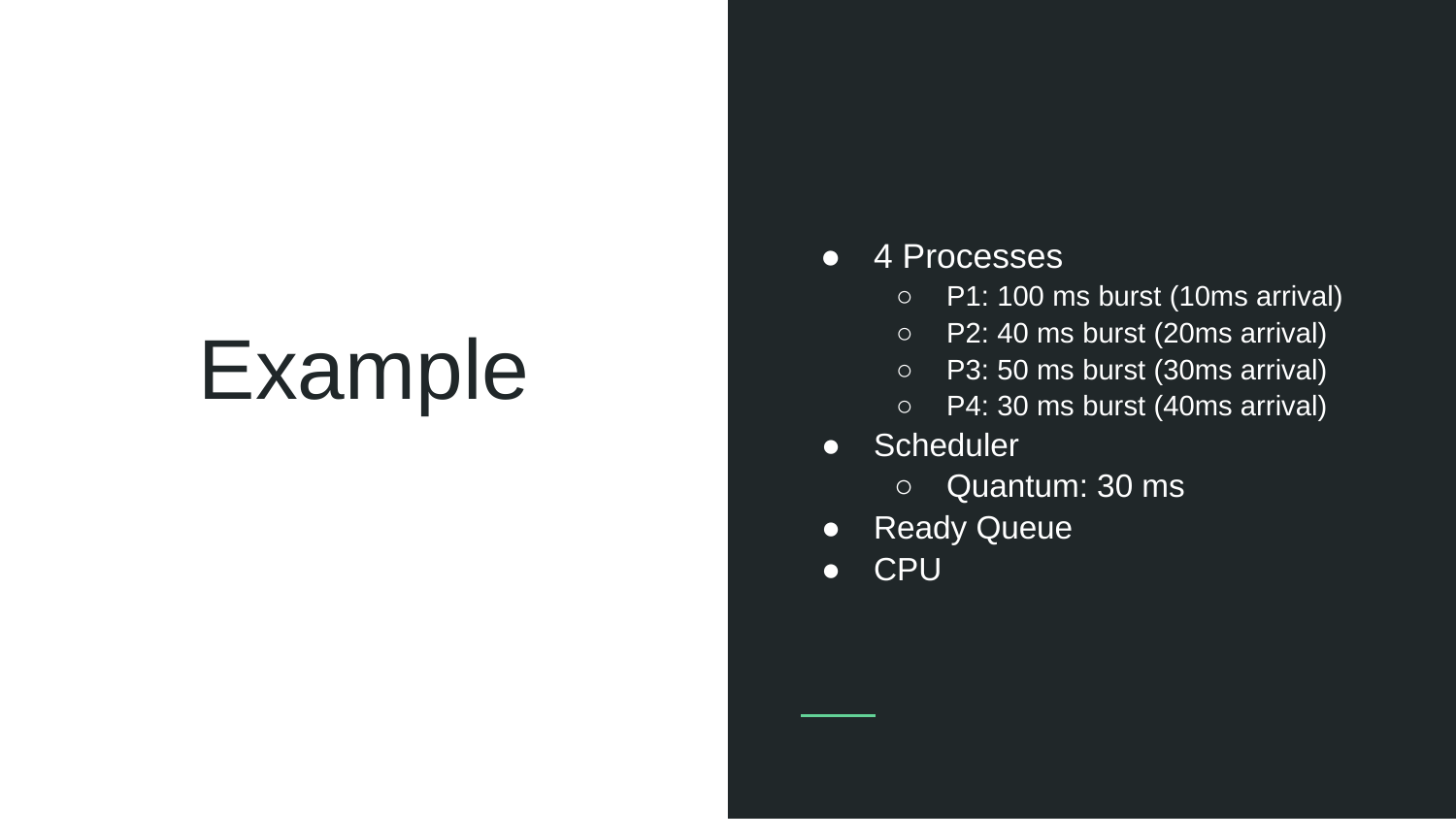

4 Processes
P1: 100 ms burst (10ms arrival)
P2: 40 ms burst (20ms arrival)
P3: 50 ms burst (30ms arrival)
P4: 30 ms burst (40ms arrival)
Scheduler
Quantum: 30 ms
Ready Queue
CPU
# Example